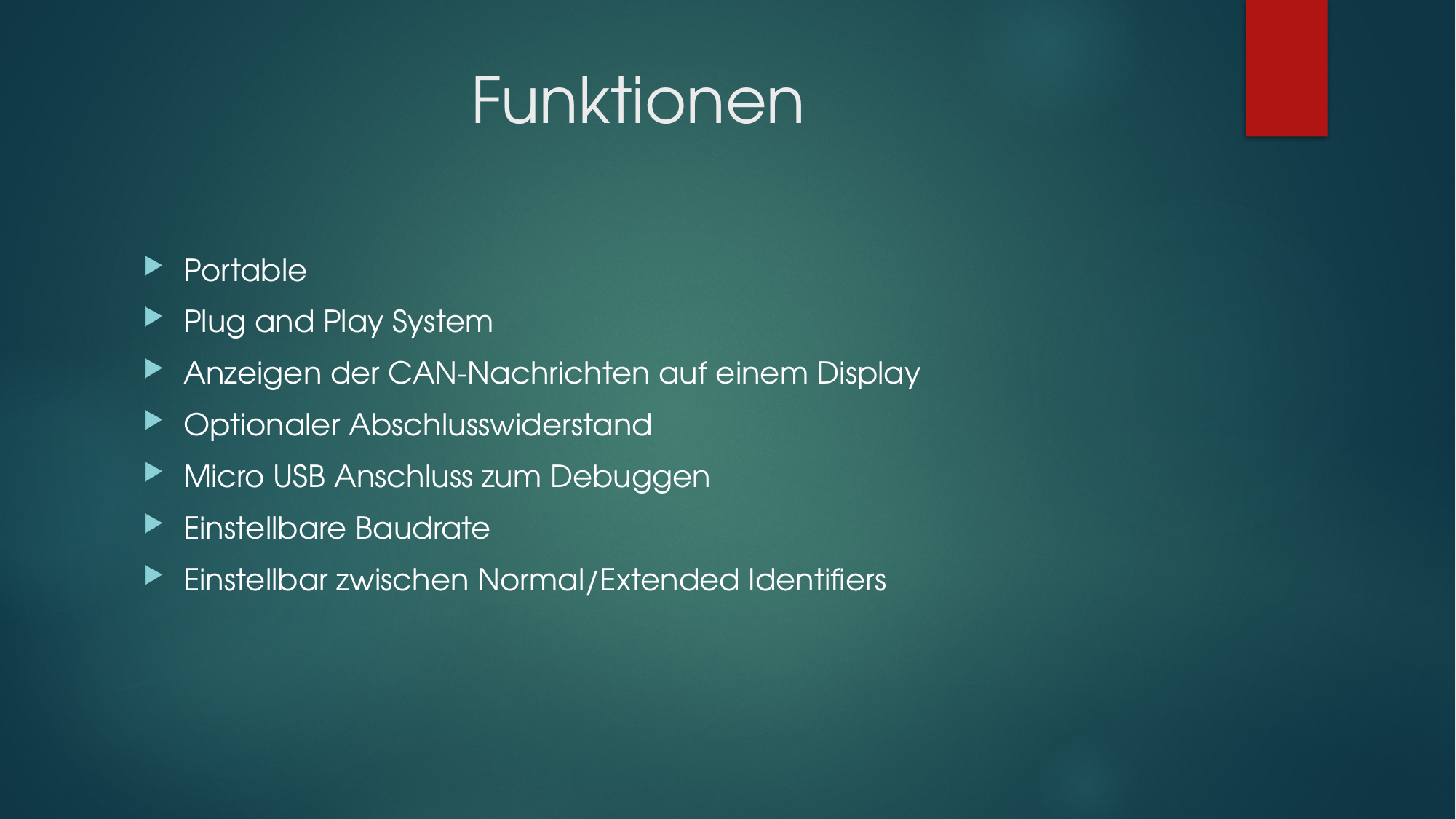

# Funktionen
Portable
Plug and Play System
Anzeigen der CAN-Nachrichten auf einem Display
Optionaler Abschlusswiderstand
Micro USB Anschluss zum Debuggen
Einstellbare Baudrate
Einstellbar zwischen Normal/Extended Identifiers